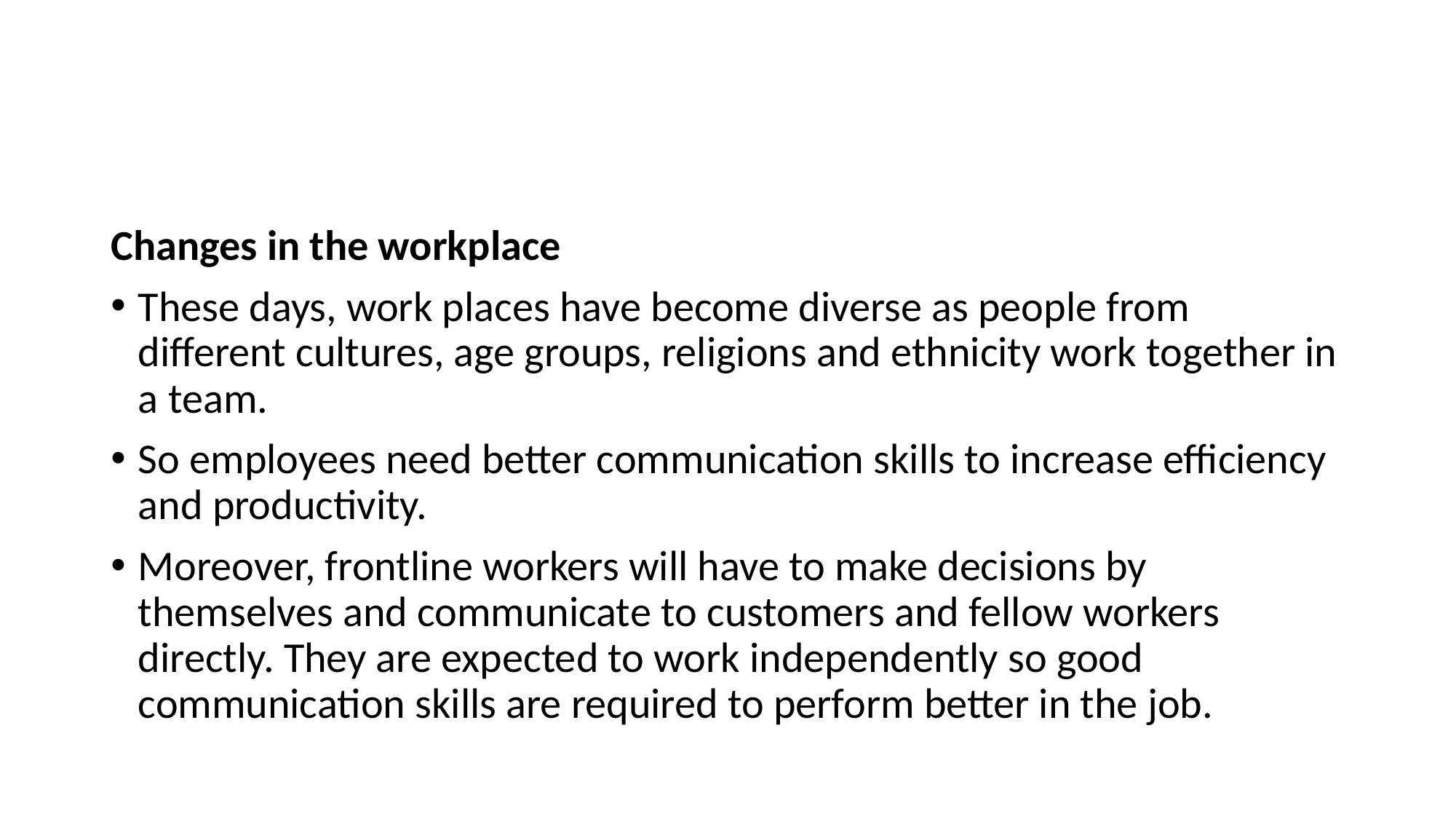

Changes in the workplace
These days, work places have become diverse as people from different cultures, age groups, religions and ethnicity work together in a team.
So employees need better communication skills to increase efficiency and productivity.
Moreover, frontline workers will have to make decisions by themselves and communicate to customers and fellow workers directly. They are expected to work independently so good communication skills are required to perform better in the job.